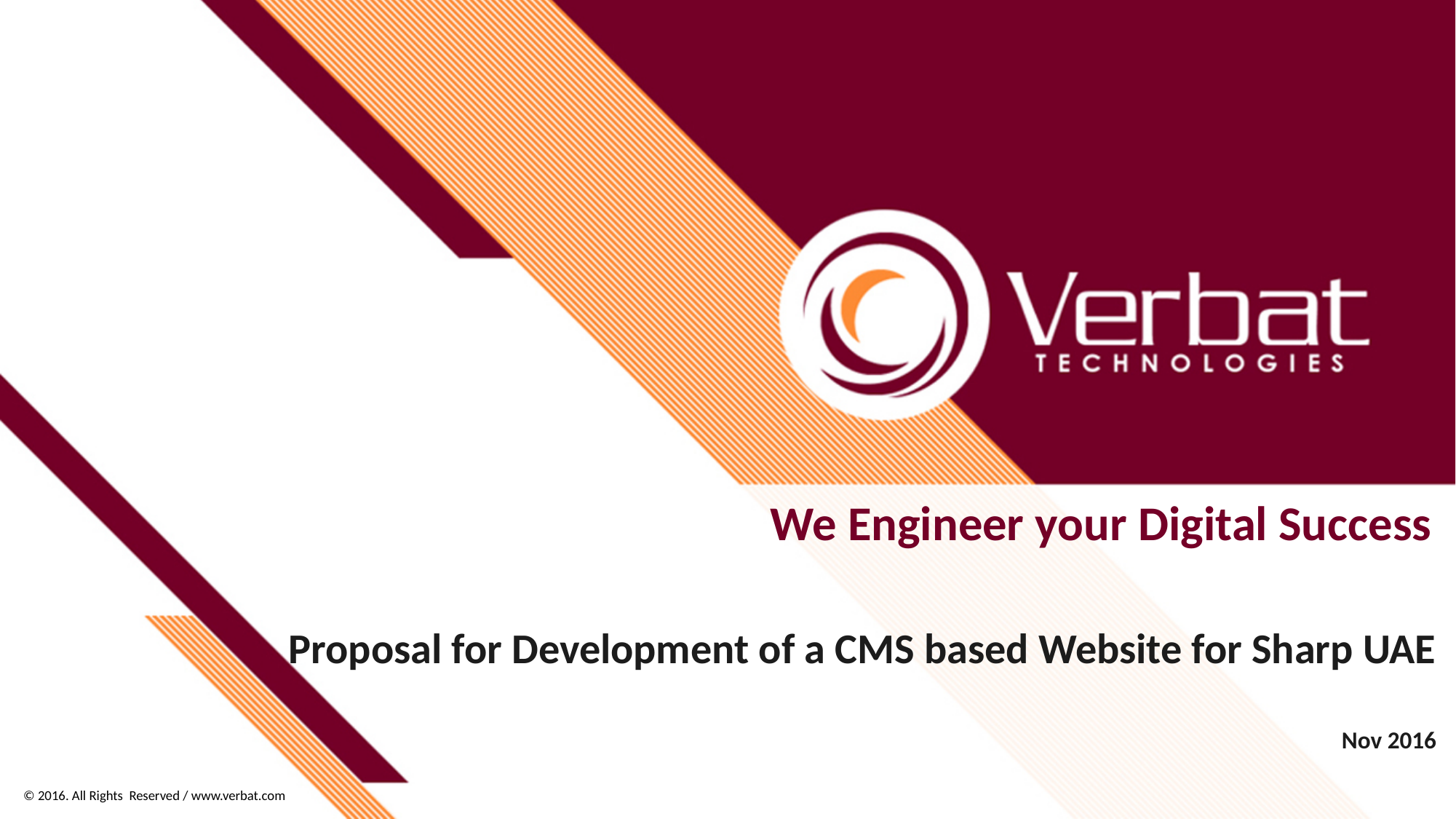

We Engineer your Digital Success
Proposal for Development of a CMS based Website for Sharp UAE

Nov 2016
© 2016. All Rights  Reserved / www.verbat.com